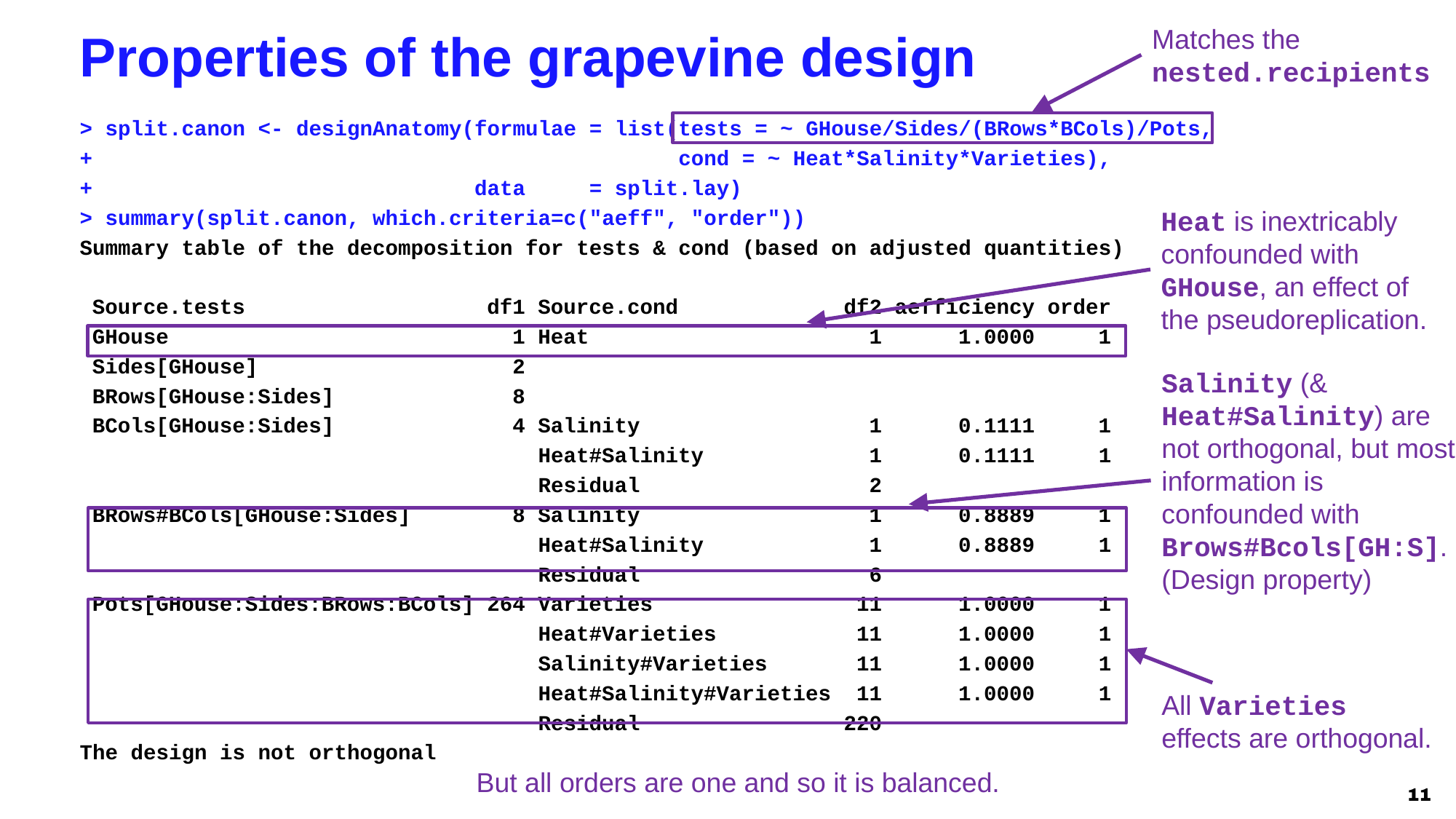

# Properties of the grapevine design
Matches the  nested.recipients
> split.canon <- designAnatomy(formulae = list(tests = ~ GHouse/Sides/(BRows*BCols)/Pots,
+                                              cond = ~ Heat*Salinity*Varieties),
+                              data     = split.lay)
> summary(split.canon, which.criteria=c("aeff", "order"))
Summary table of the decomposition for tests & cond (based on adjusted quantities)

 Source.tests                   df1 Source.cond             df2 aefficiency order
 GHouse                           1 Heat                      1      1.0000     1
 Sides[GHouse]                    2
 BRows[GHouse:Sides]              8
 BCols[GHouse:Sides]              4 Salinity                  1      0.1111     1
                                    Heat#Salinity             1      0.1111     1
                                    Residual                  2
 BRows#BCols[GHouse:Sides]        8 Salinity                  1      0.8889     1
                                    Heat#Salinity             1      0.8889     1
                                    Residual                  6
 Pots[GHouse:Sides:BRows:BCols] 264 Varieties                11      1.0000     1
                                    Heat#Varieties           11      1.0000     1
                                    Salinity#Varieties       11      1.0000     1
                                    Heat#Salinity#Varieties  11      1.0000     1
                                    Residual                220
The design is not orthogonal

Heat is inextricably confounded with GHouse, an effect of the pseudoreplication.

Salinity (& Heat#Salinity) are not orthogonal, but most information is confounded with Brows#Bcols[GH:S]. (Design property)

All Varieties effects are orthogonal.
11
But all orders are one and so it is balanced.